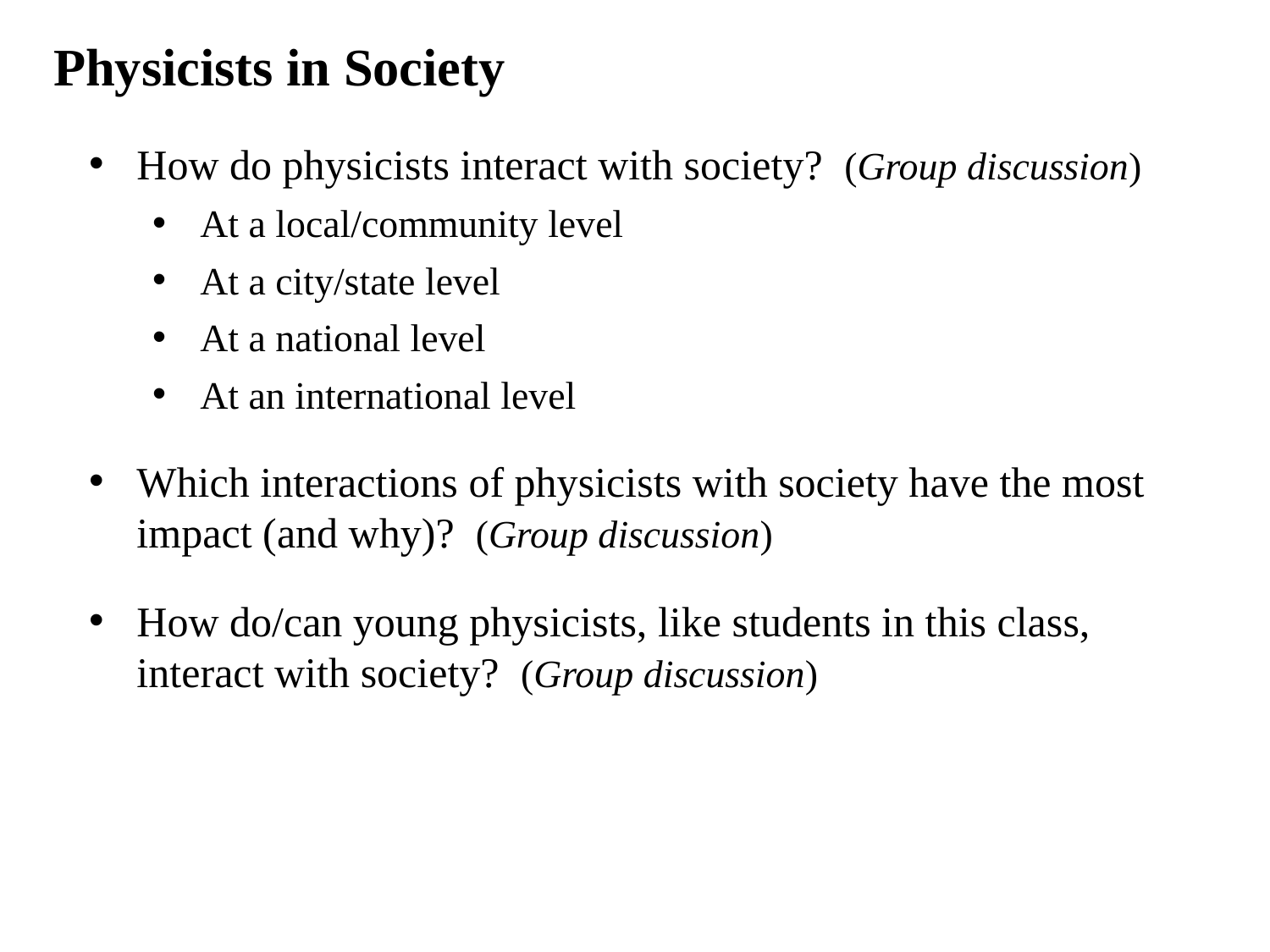

Physicists in Society
How do physicists interact with society?  (Group discussion)
At a local/community level
At a city/state level
At a national level
At an international level

Which interactions of physicists with society have the most impact (and why)?  (Group discussion)

How do/can young physicists, like students in this class, interact with society?  (Group discussion)